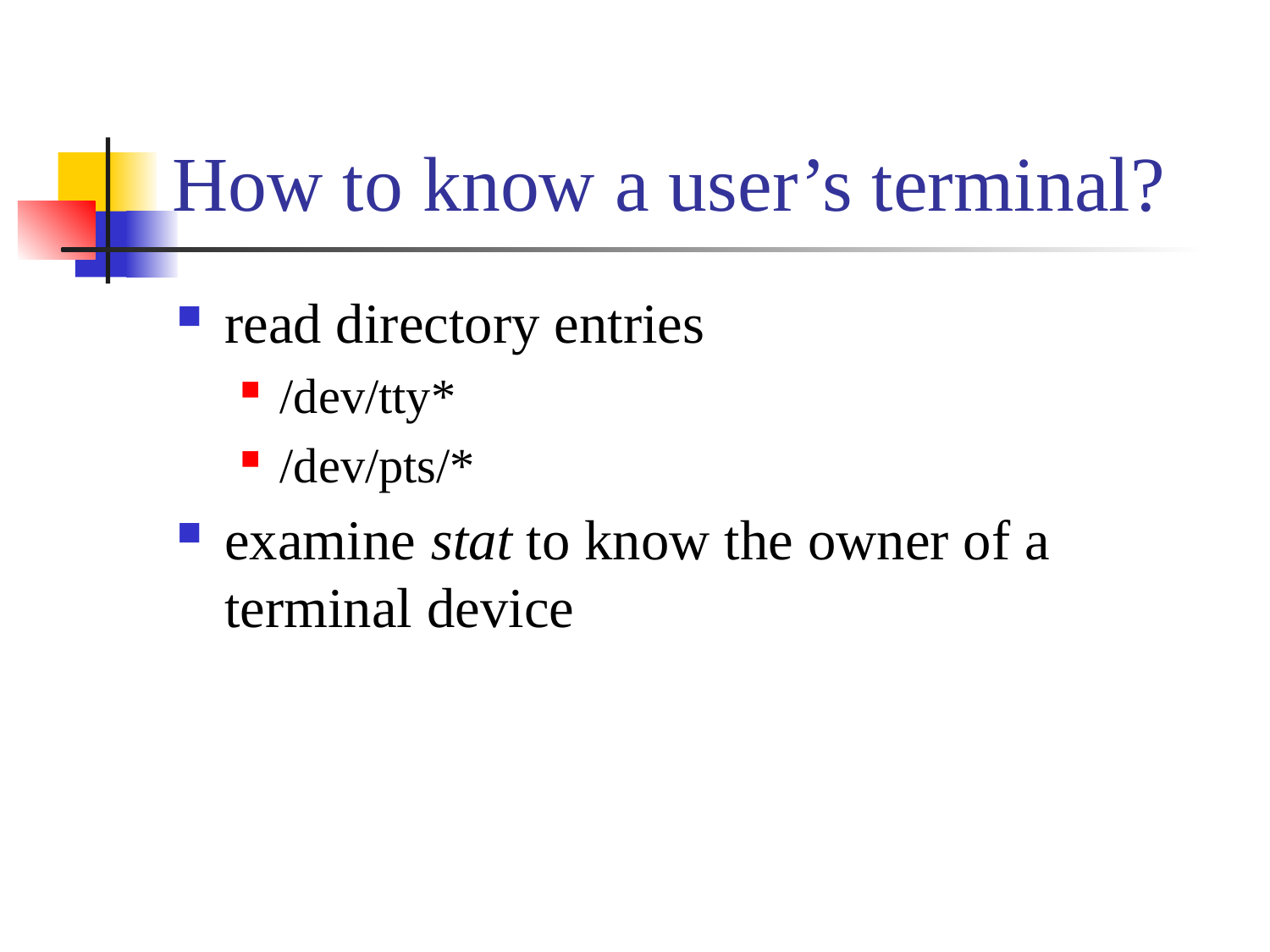

# How to know a user’s terminal?
read directory entries
/dev/tty*
/dev/pts/*
examine stat to know the owner of a terminal device